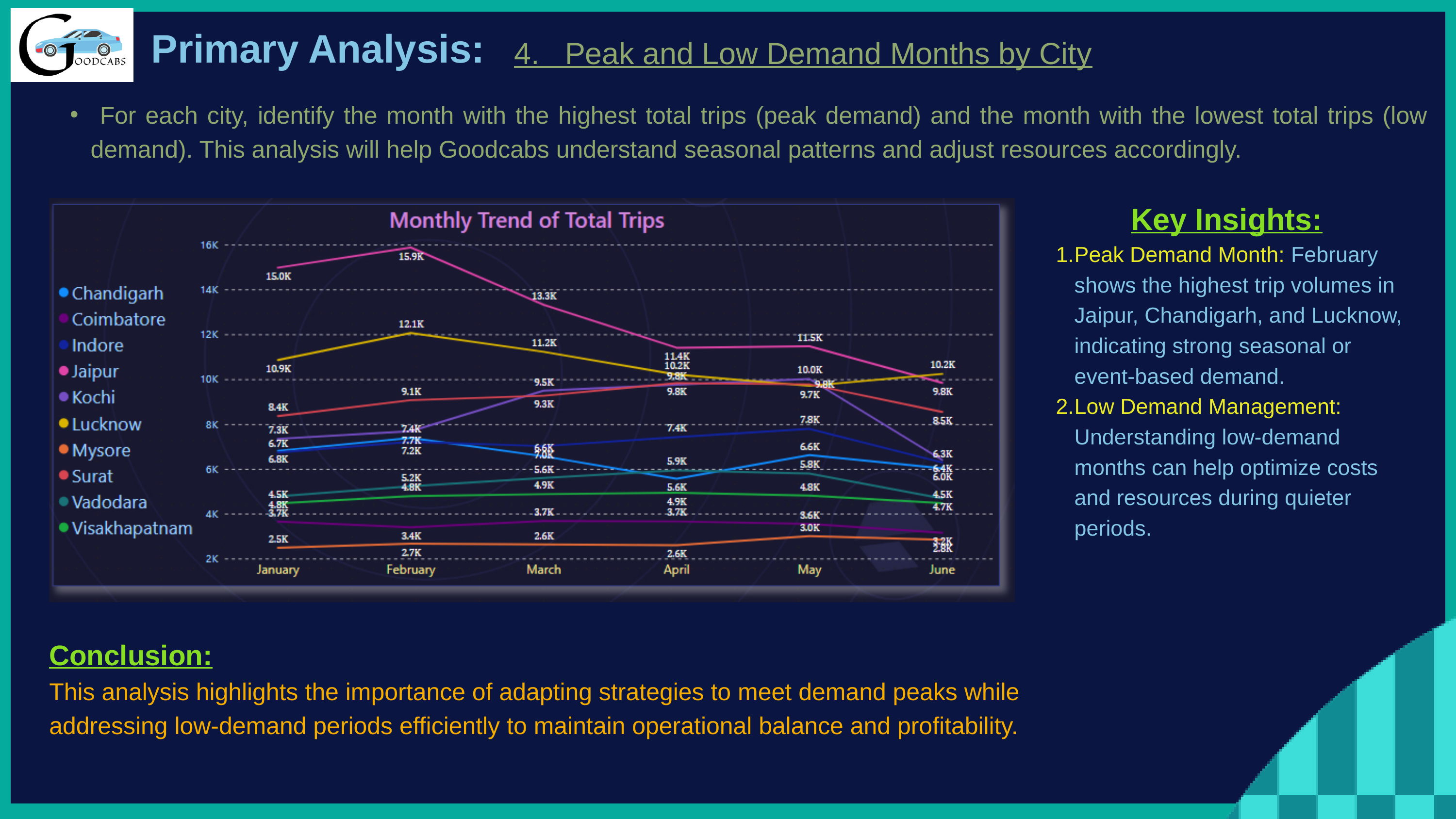

Primary Analysis:
4.   Peak and Low Demand Months by City
 For each city, identify the month with the highest total trips (peak demand) and the month with the lowest total trips (low demand). This analysis will help Goodcabs understand seasonal patterns and adjust resources accordingly.
Key Insights:
Peak Demand Month: February shows the highest trip volumes in Jaipur, Chandigarh, and Lucknow, indicating strong seasonal or event-based demand.
Low Demand Management: Understanding low-demand months can help optimize costs and resources during quieter periods.

Conclusion:
This analysis highlights the importance of adapting strategies to meet demand peaks while addressing low-demand periods efficiently to maintain operational balance and profitability.